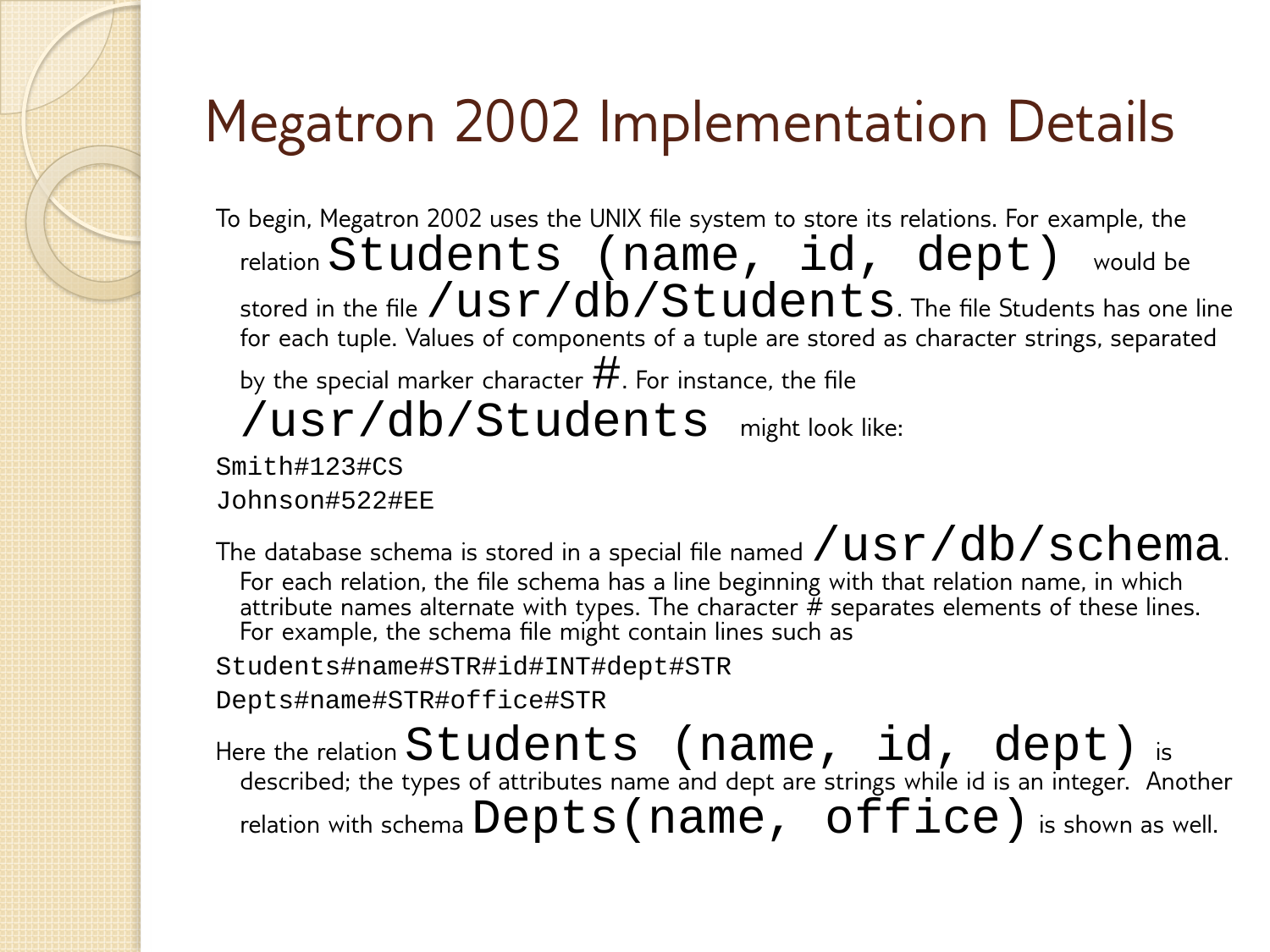

# Megatron 2002 Implementation Details
To begin, Megatron 2002 uses the UNIX file system to store its relations. For example, the relation Students (name, id, dept) would be stored in the file /usr/db/Students. The file Students has one line for each tuple. Values of components of a tuple are stored as character strings, separated by the special marker character #. For instance, the file /usr/db/Students might look like:
Smith#123#CS
Johnson#522#EE
The database schema is stored in a special file named /usr/db/schema. For each relation, the file schema has a line beginning with that relation name, in which attribute names alternate with types. The character # separates elements of these lines. For example, the schema file might contain lines such as
Students#name#STR#id#INT#dept#STR
Depts#name#STR#office#STR
Here the relation Students (name, id, dept) is described; the types of attributes name and dept are strings while id is an integer.  Another relation with schema Depts(name, office) is shown as well.